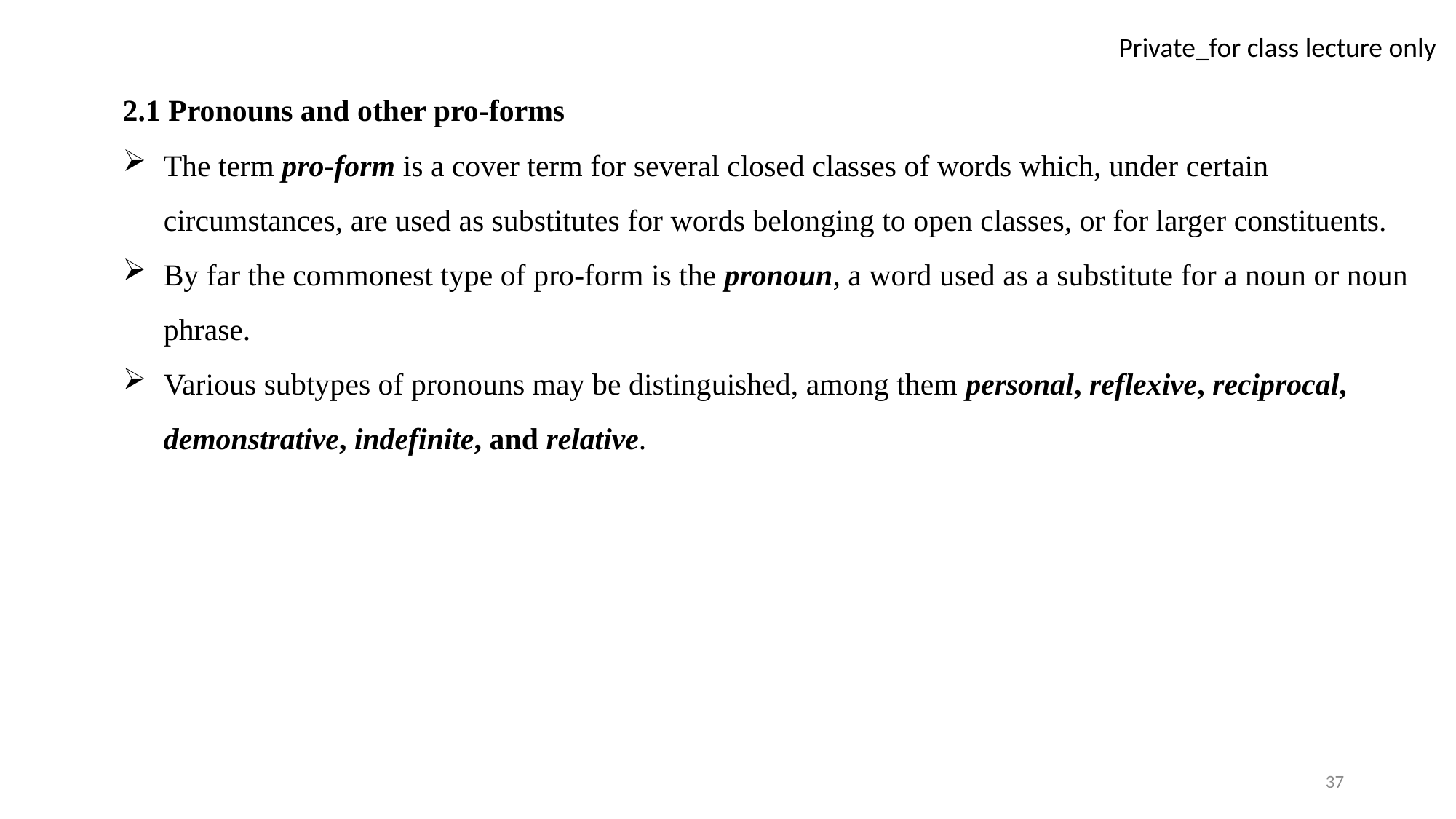

2.1 Pronouns and other pro-forms
The term pro-form is a cover term for several closed classes of words which, under certain circumstances, are used as substitutes for words belonging to open classes, or for larger constituents.
By far the commonest type of pro-form is the pronoun, a word used as a substitute for a noun or noun phrase.
Various subtypes of pronouns may be distinguished, among them personal, reflexive, reciprocal, demonstrative, indefinite, and relative.
37